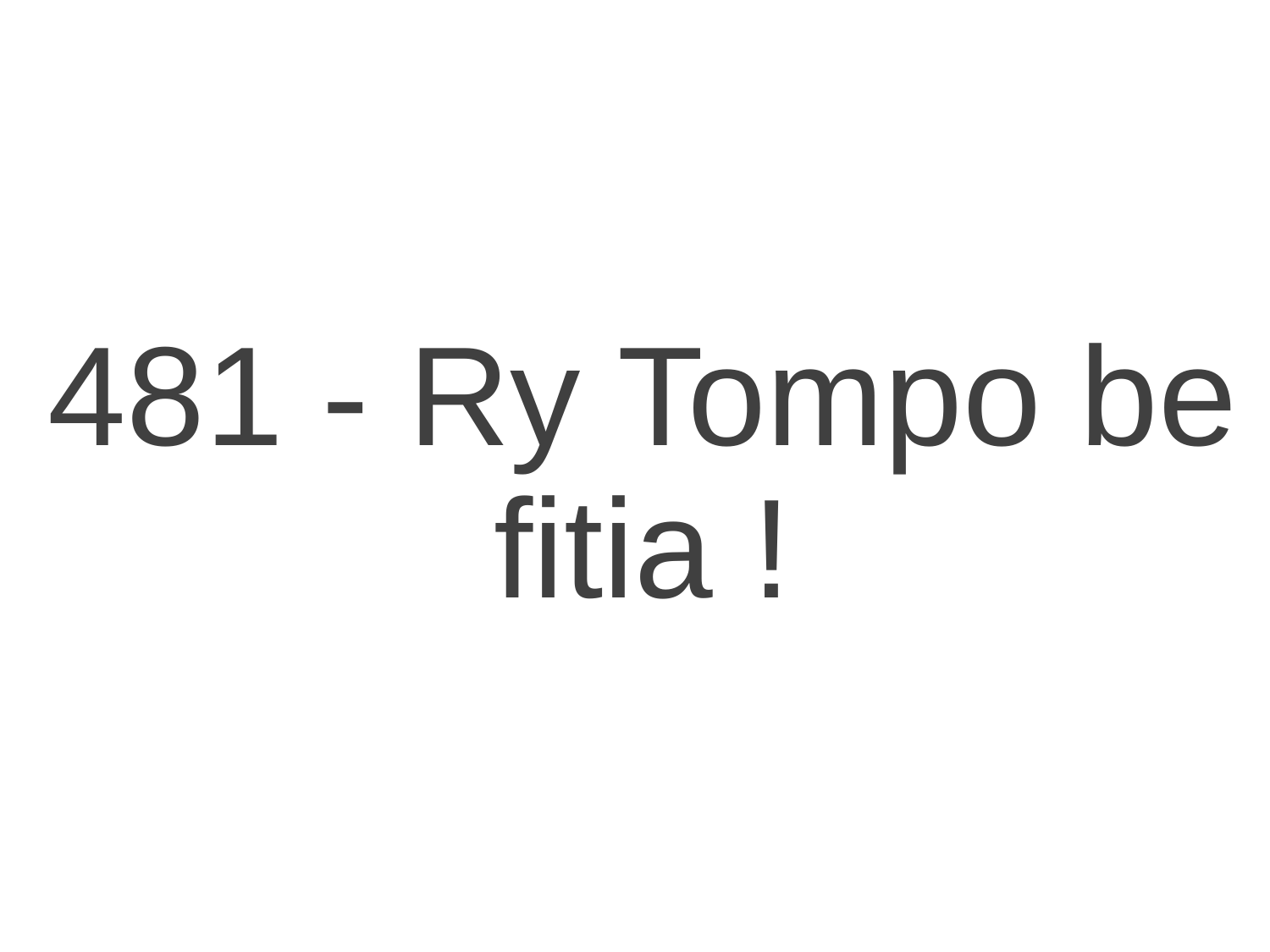

481 - Ry Tompo be fitia !